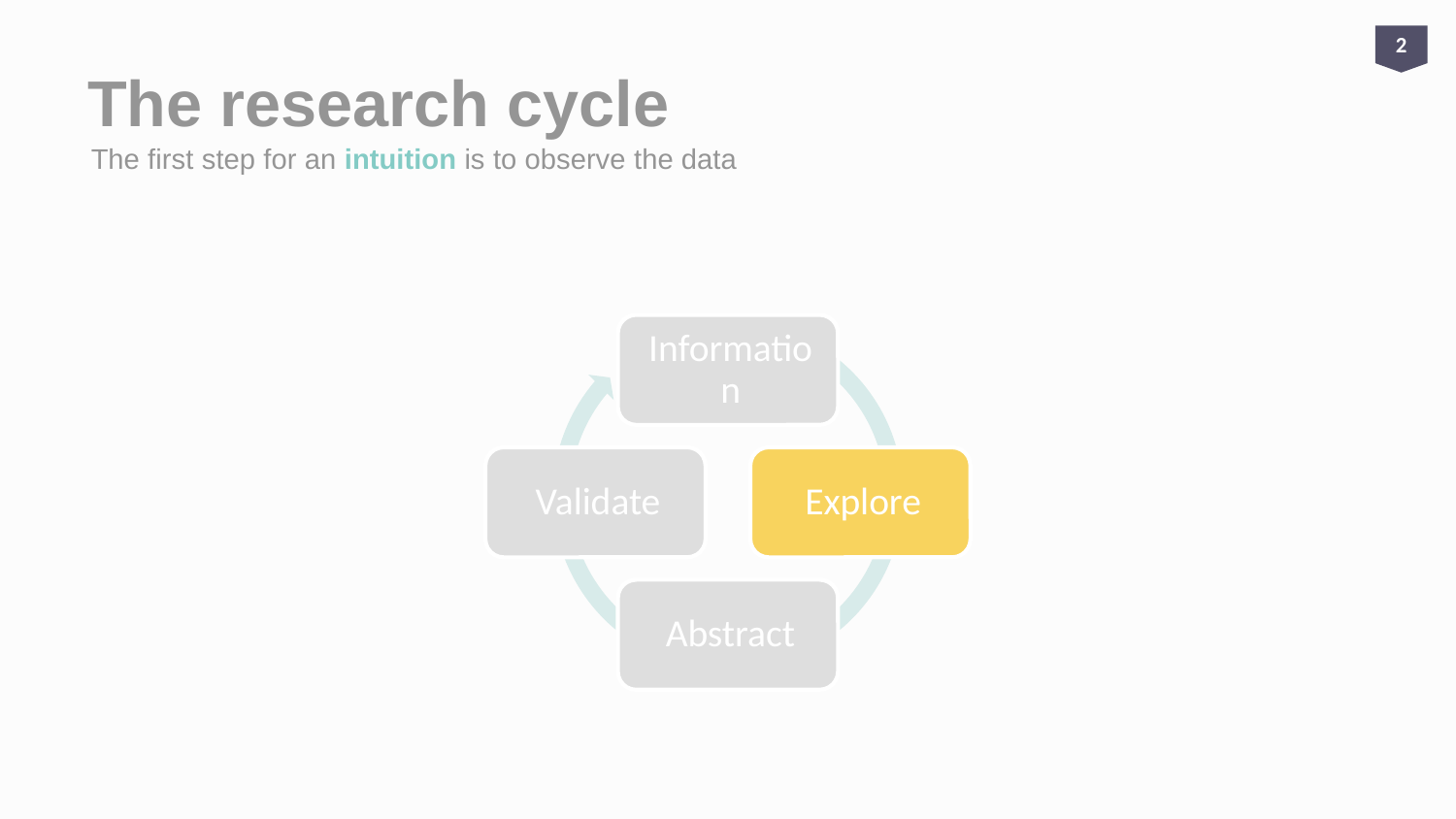

2
# The research cycle
The first step for an intuition is to observe the data
Information
Explore
Abstract
Validate